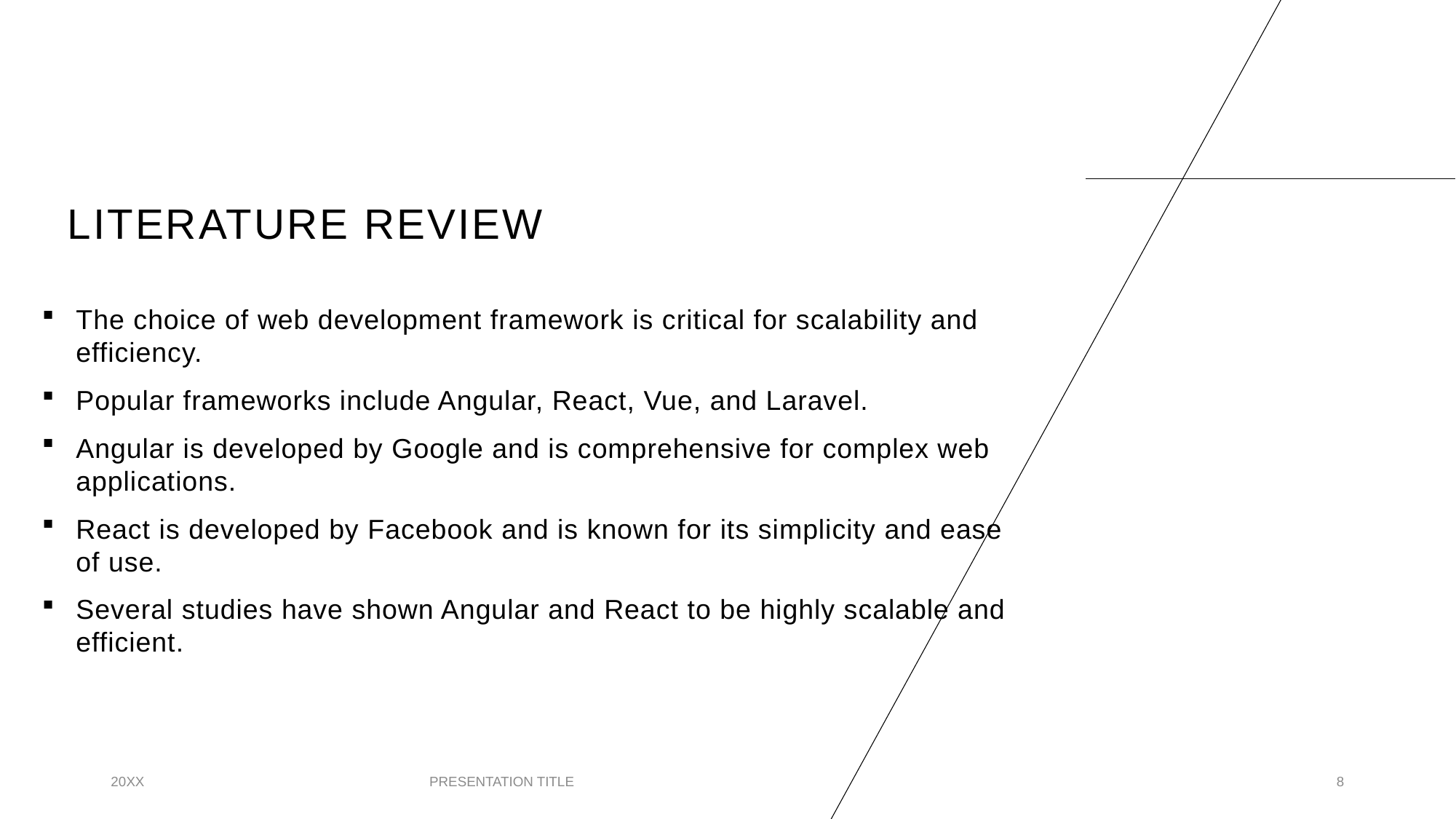

# LITERATURE REVIEW
The choice of web development framework is critical for scalability and efficiency.
Popular frameworks include Angular, React, Vue, and Laravel.
Angular is developed by Google and is comprehensive for complex web applications.
React is developed by Facebook and is known for its simplicity and ease of use.
Several studies have shown Angular and React to be highly scalable and efficient.
20XX
PRESENTATION TITLE
8